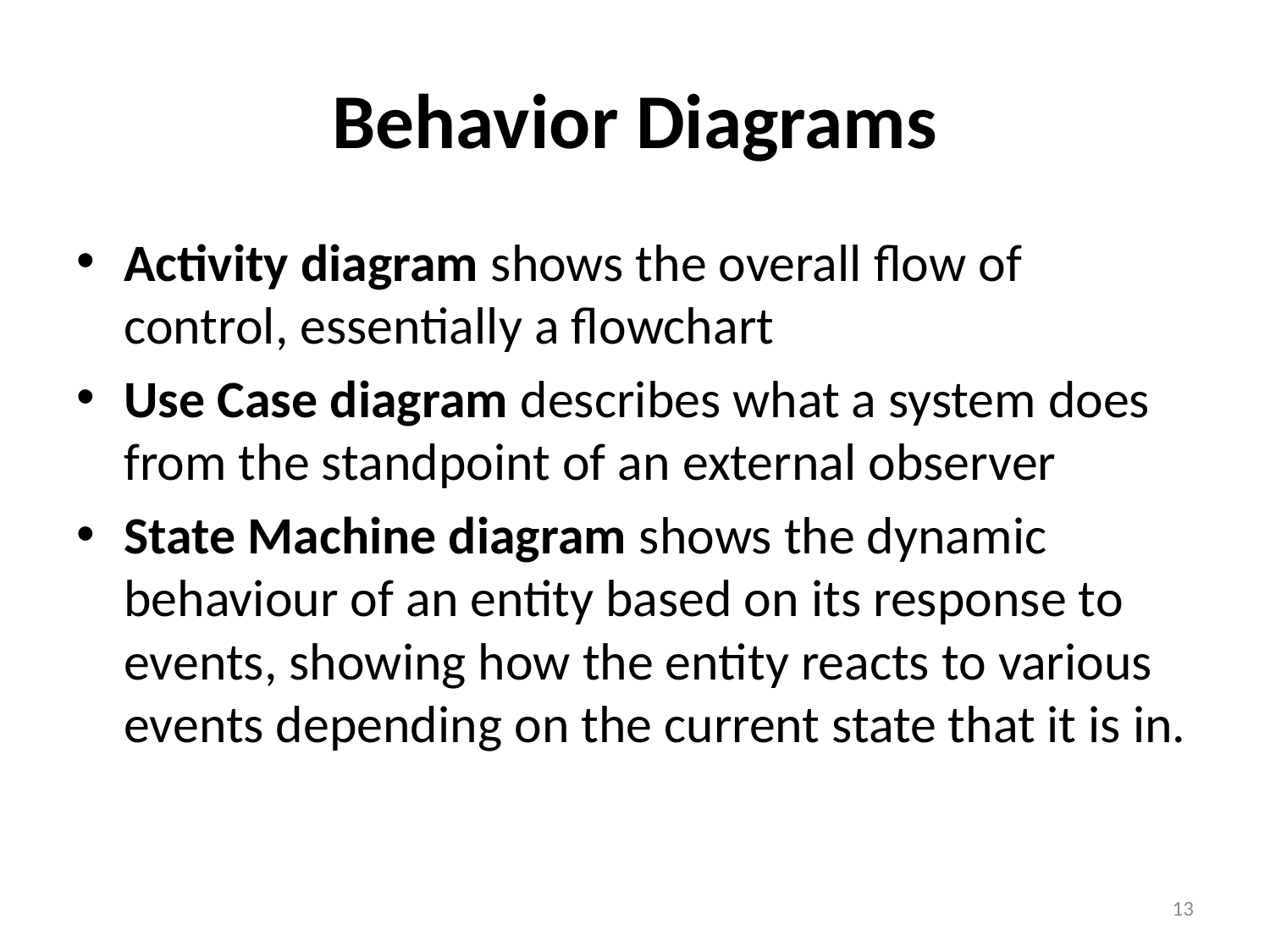

# Behavior Diagrams
Activity diagram shows the overall flow of control, essentially a flowchart
Use Case diagram describes what a system does from the standpoint of an external observer
State Machine diagram shows the dynamic behaviour of an entity based on its response to events, showing how the entity reacts to various events depending on the current state that it is in.
13